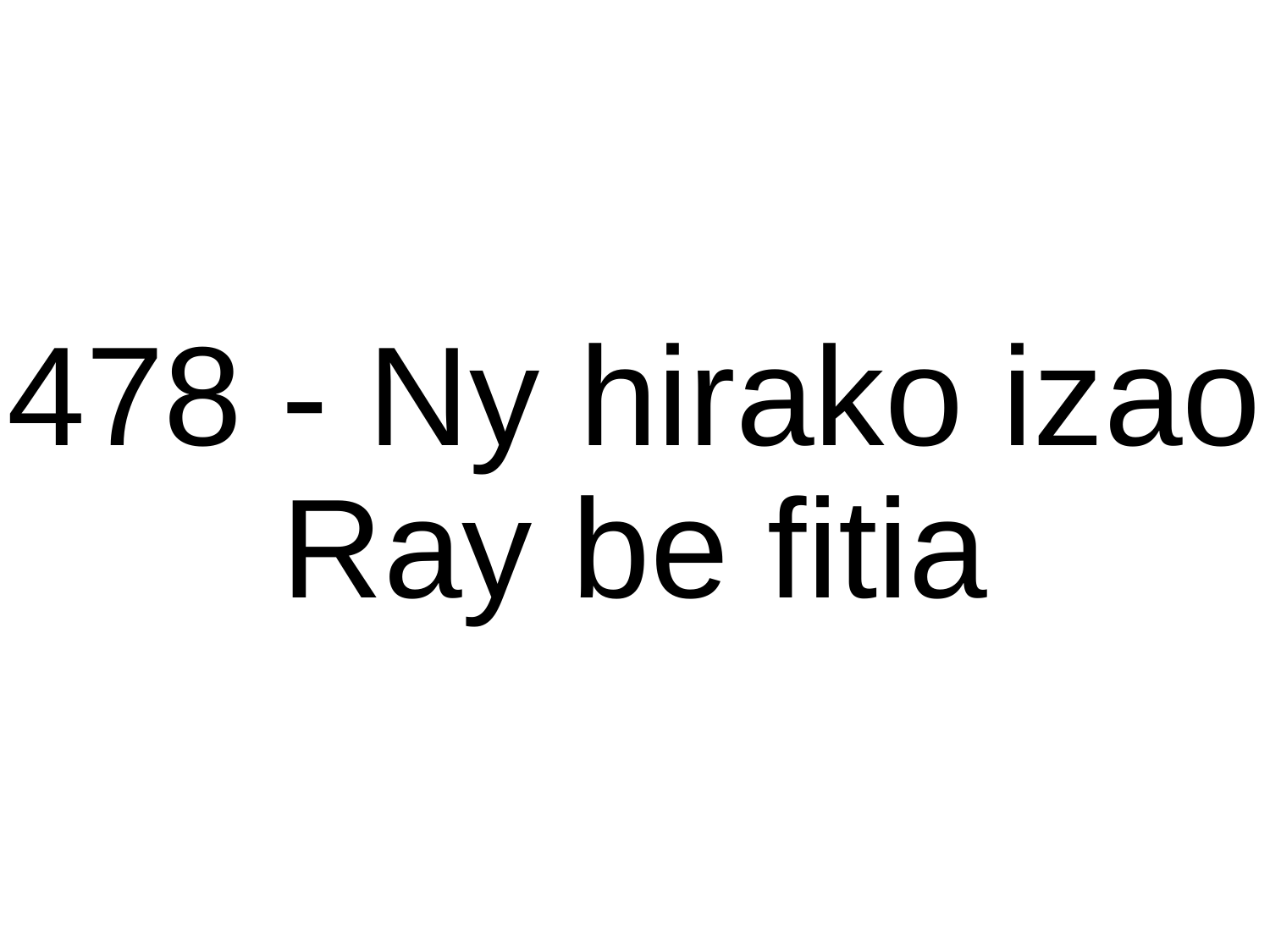

478 - Ny hirako izao Ray be fitia